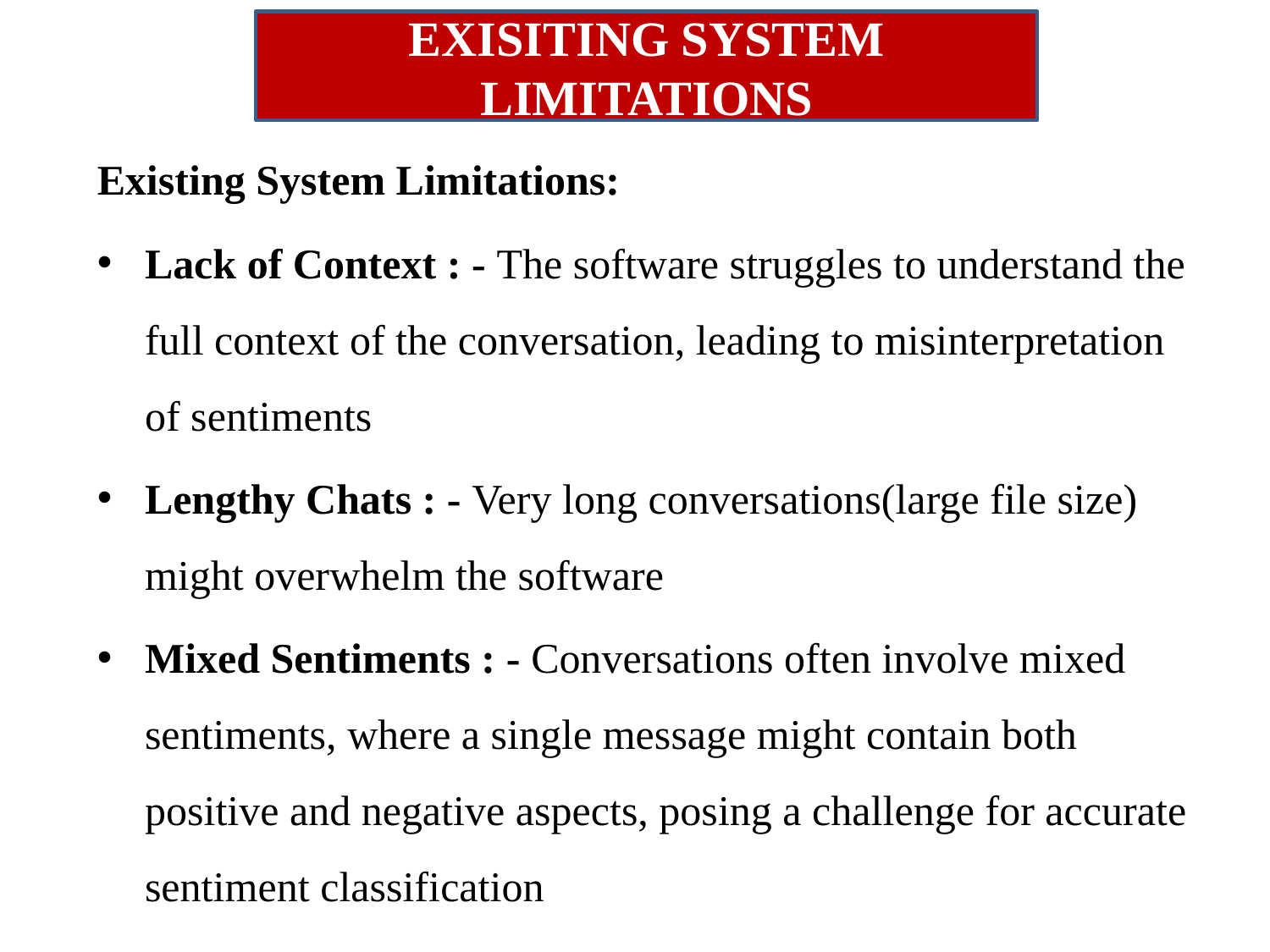

EXISITING SYSTEM LIMITATIONS
Existing System Limitations:
Lack of Context : - The software struggles to understand the full context of the conversation, leading to misinterpretation of sentiments
Lengthy Chats : - Very long conversations(large file size) might overwhelm the software
Mixed Sentiments : - Conversations often involve mixed sentiments, where a single message might contain both positive and negative aspects, posing a challenge for accurate sentiment classification